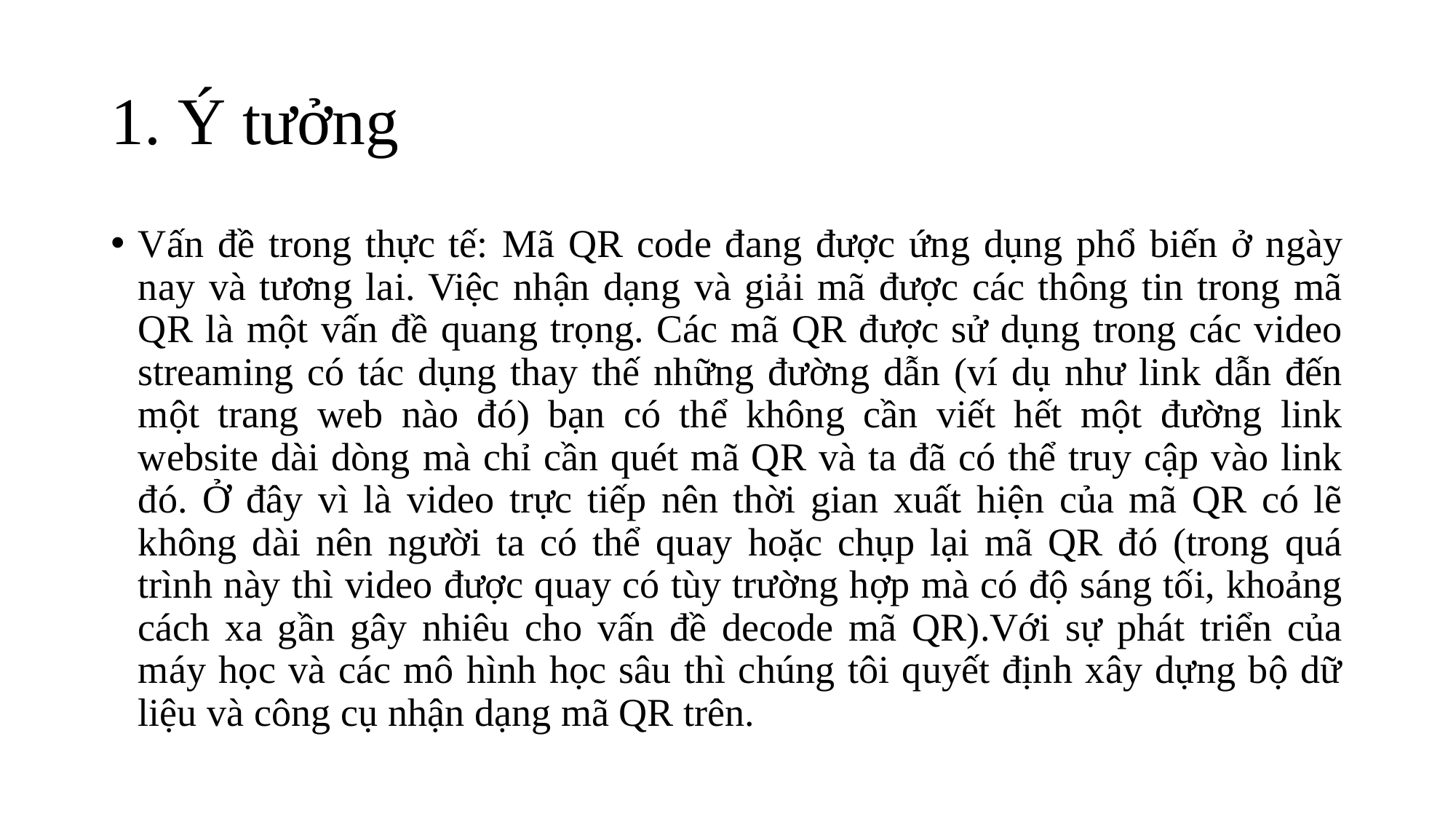

# 1. Ý tưởng
Vấn đề trong thực tế: Mã QR code đang được ứng dụng phổ biến ở ngày nay và tương lai. Việc nhận dạng và giải mã được các thông tin trong mã QR là một vấn đề quang trọng. Các mã QR được sử dụng trong các video streaming có tác dụng thay thế những đường dẫn (ví dụ như link dẫn đến một trang web nào đó) bạn có thể không cần viết hết một đường link website dài dòng mà chỉ cần quét mã QR và ta đã có thể truy cập vào link đó. Ở đây vì là video trực tiếp nên thời gian xuất hiện của mã QR có lẽ không dài nên người ta có thể quay hoặc chụp lại mã QR đó (trong quá trình này thì video được quay có tùy trường hợp mà có độ sáng tối, khoảng cách xa gần gây nhiêu cho vấn đề decode mã QR).Với sự phát triển của máy học và các mô hình học sâu thì chúng tôi quyết định xây dựng bộ dữ liệu và công cụ nhận dạng mã QR trên.